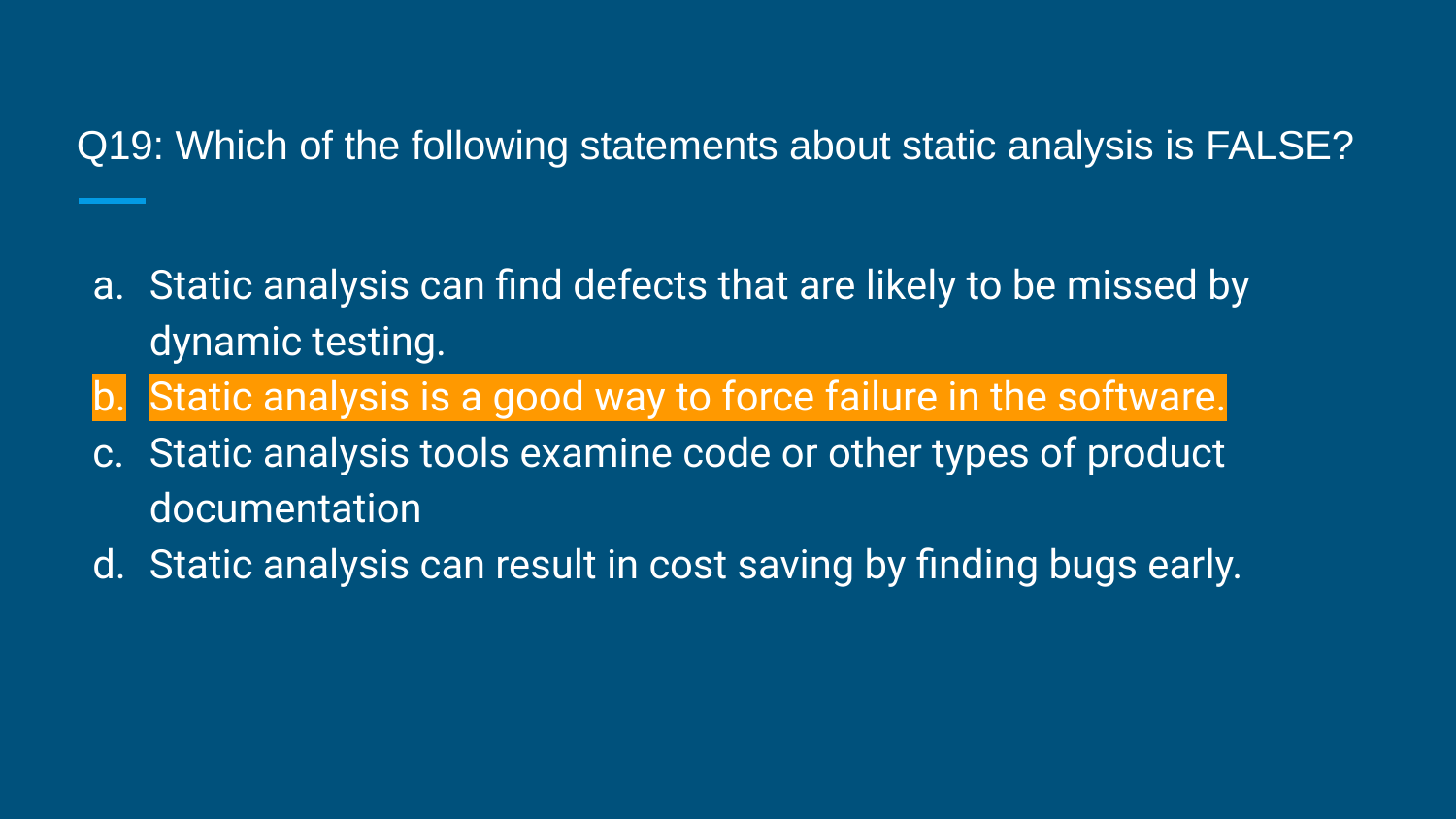

# Q19: Which of the following statements about static analysis is FALSE?
Static analysis can find defects that are likely to be missed by dynamic testing.
Static analysis is a good way to force failure in the software.
Static analysis tools examine code or other types of product documentation
Static analysis can result in cost saving by finding bugs early.